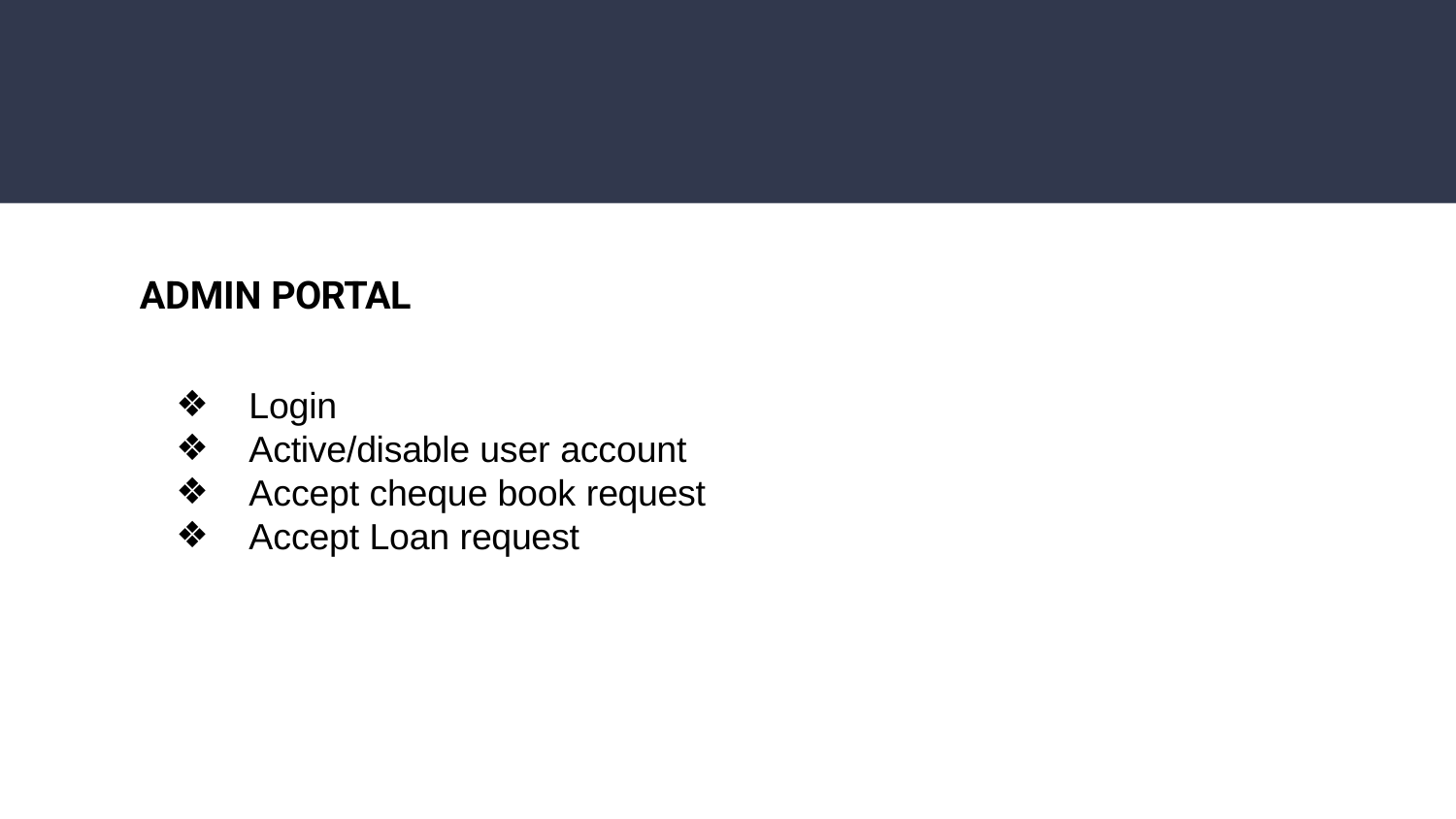

# ADMIN PORTAL
Login
Active/disable user account
Accept cheque book request
Accept Loan request